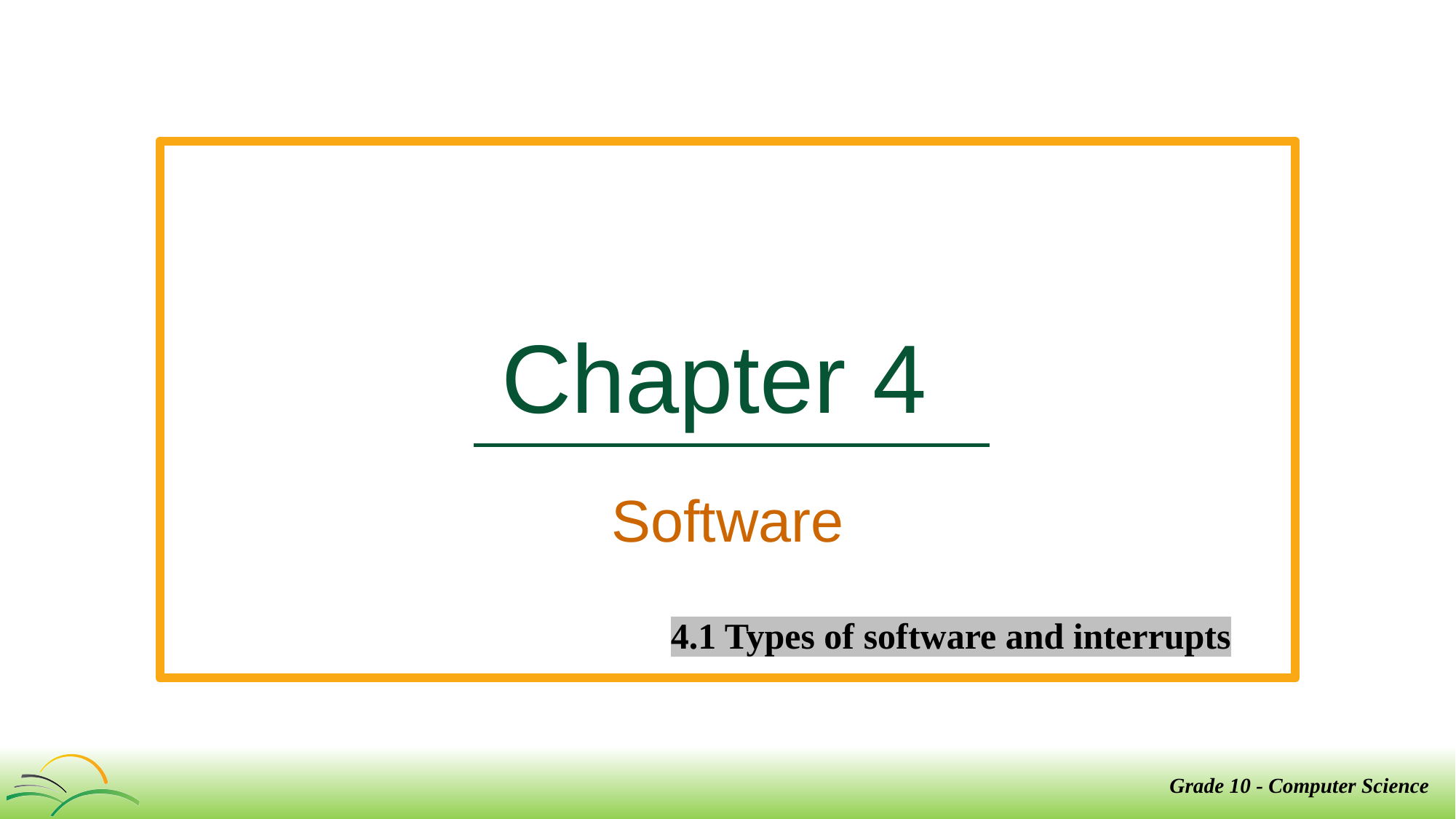

# Chapter 4
Software
4.1 Types of software and interrupts